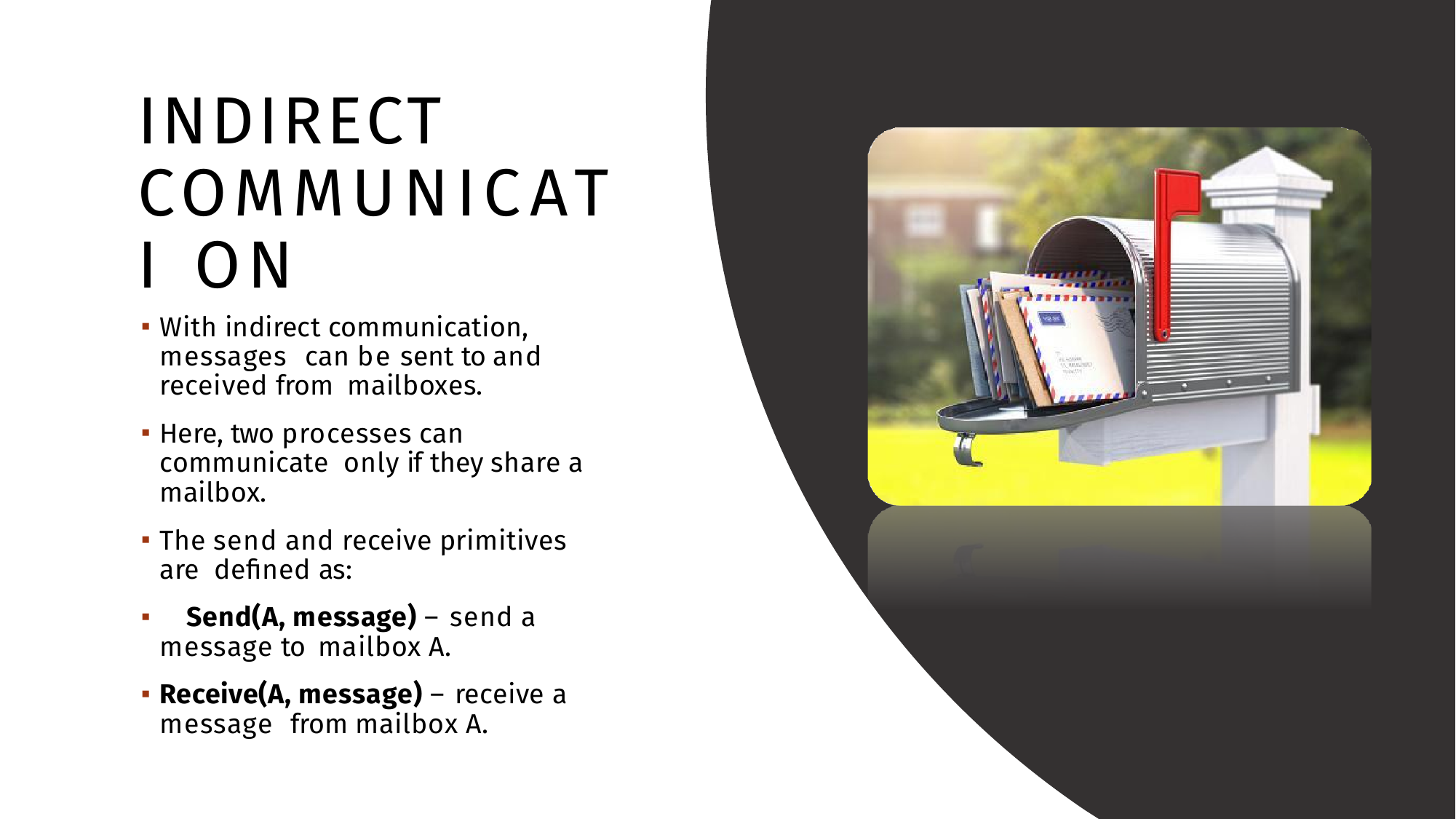

# INDIRECT  COMMUNICATI  ON
With indirect communication, messages  can be sent to and received from  mailboxes.
Here, two processes can communicate  only if they share a mailbox.
The send and receive primitives are  defined as:
	Send(A, message) – send a message to  mailbox A.
Receive(A, message) – receive a message  from mailbox A.